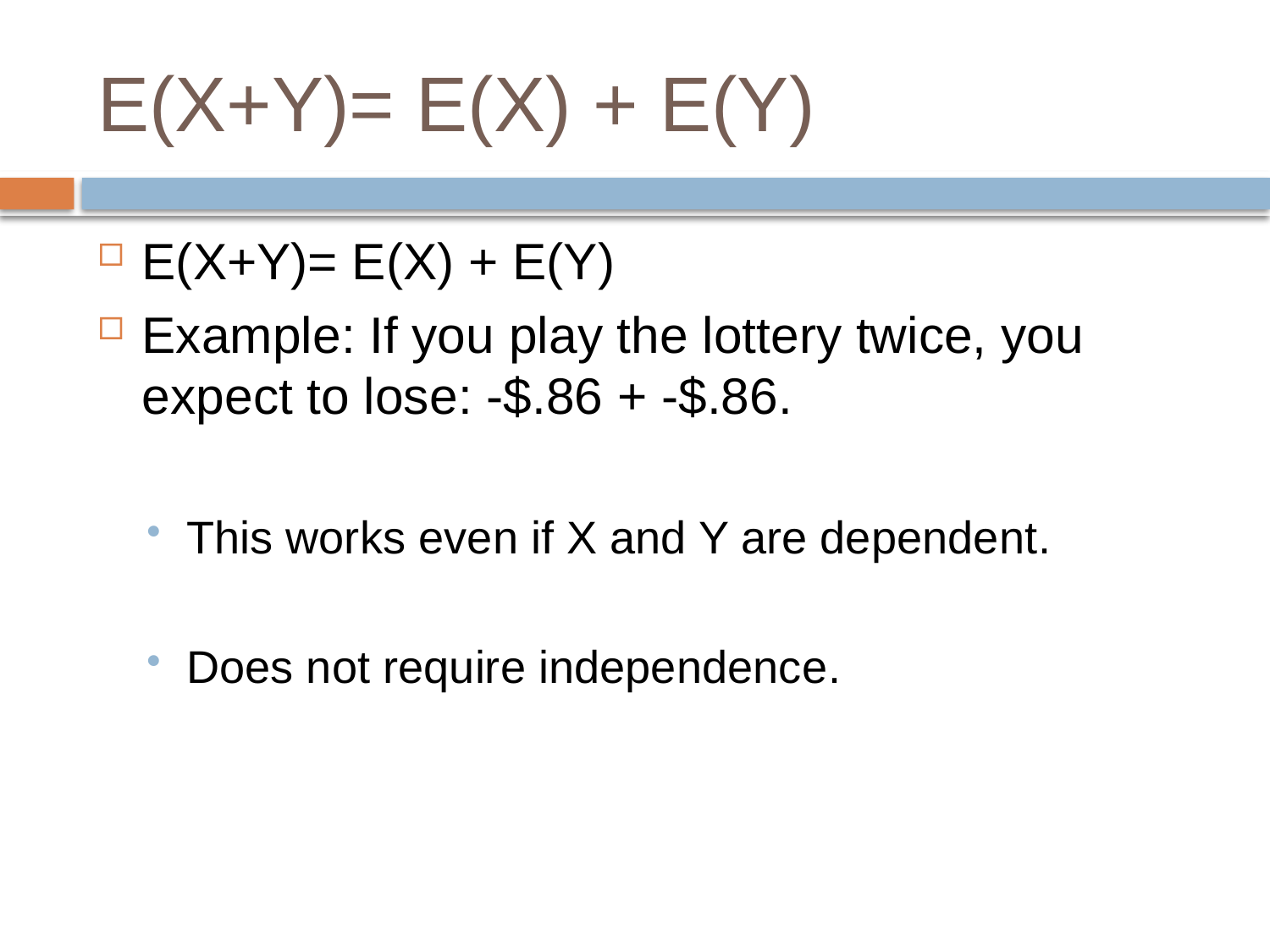

# E(X+Y)= E(X) + E(Y)
E(X+Y)= E(X) + E(Y)
Example: If you play the lottery twice, you expect to lose: -$.86 + -$.86.

This works even if X and Y are dependent.

Does not require independence.